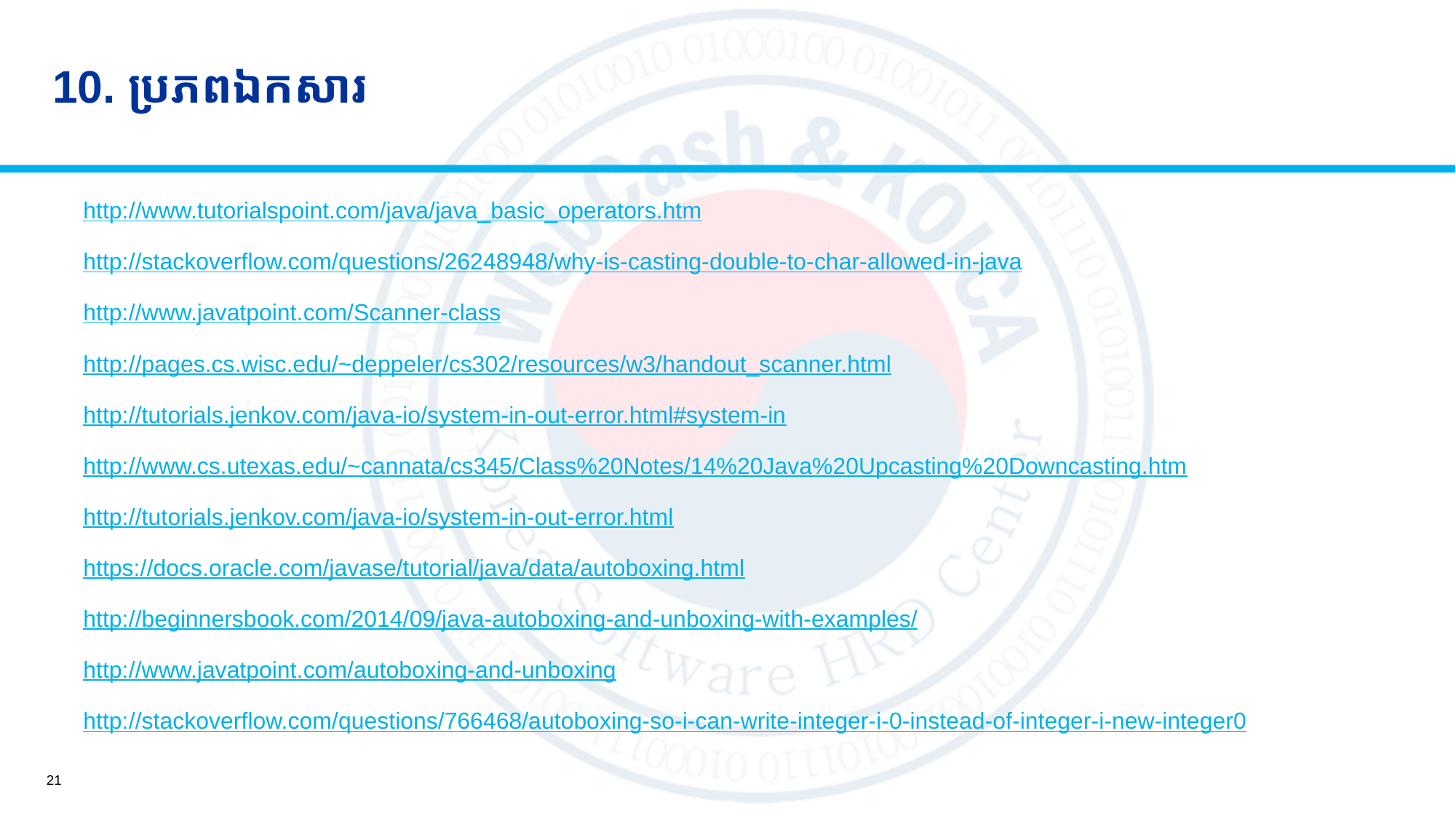

# 10. ប្រភពឯកសារ
http://www.tutorialspoint.com/java/java_basic_operators.htm
http://stackoverflow.com/questions/26248948/why-is-casting-double-to-char-allowed-in-java
http://www.javatpoint.com/Scanner-class
http://pages.cs.wisc.edu/~deppeler/cs302/resources/w3/handout_scanner.html
http://tutorials.jenkov.com/java-io/system-in-out-error.html#system-in
http://www.cs.utexas.edu/~cannata/cs345/Class%20Notes/14%20Java%20Upcasting%20Downcasting.htm
http://tutorials.jenkov.com/java-io/system-in-out-error.html
https://docs.oracle.com/javase/tutorial/java/data/autoboxing.html
http://beginnersbook.com/2014/09/java-autoboxing-and-unboxing-with-examples/
http://www.javatpoint.com/autoboxing-and-unboxing
http://stackoverflow.com/questions/766468/autoboxing-so-i-can-write-integer-i-0-instead-of-integer-i-new-integer0

21